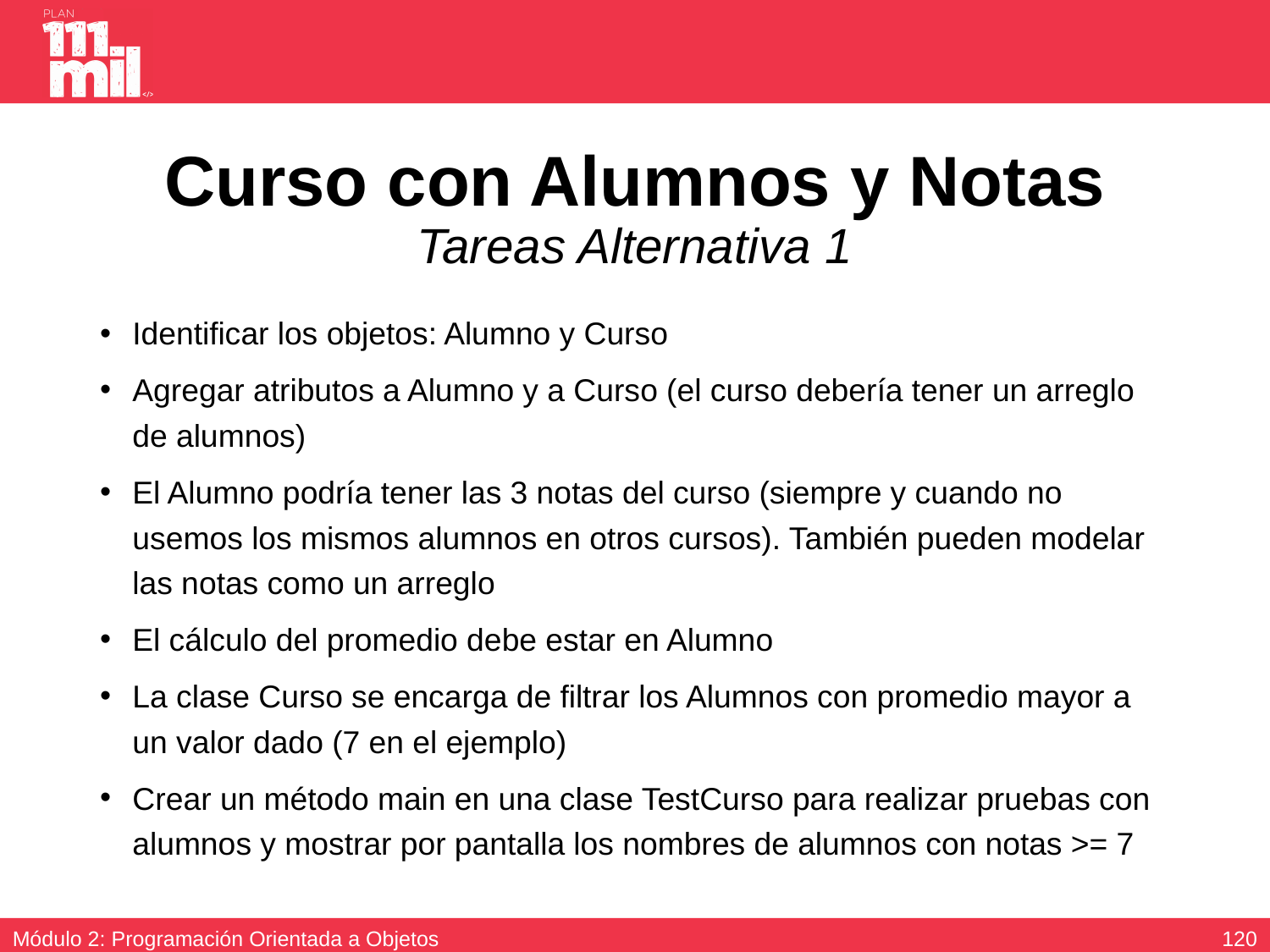

# Curso con Alumnos y Notas Tareas Alternativa 1
Identificar los objetos: Alumno y Curso
Agregar atributos a Alumno y a Curso (el curso debería tener un arreglo de alumnos)
El Alumno podría tener las 3 notas del curso (siempre y cuando no usemos los mismos alumnos en otros cursos). También pueden modelar las notas como un arreglo
El cálculo del promedio debe estar en Alumno
La clase Curso se encarga de filtrar los Alumnos con promedio mayor a un valor dado (7 en el ejemplo)
Crear un método main en una clase TestCurso para realizar pruebas con alumnos y mostrar por pantalla los nombres de alumnos con notas >= 7
120
Módulo 2: Programación Orientada a Objetos